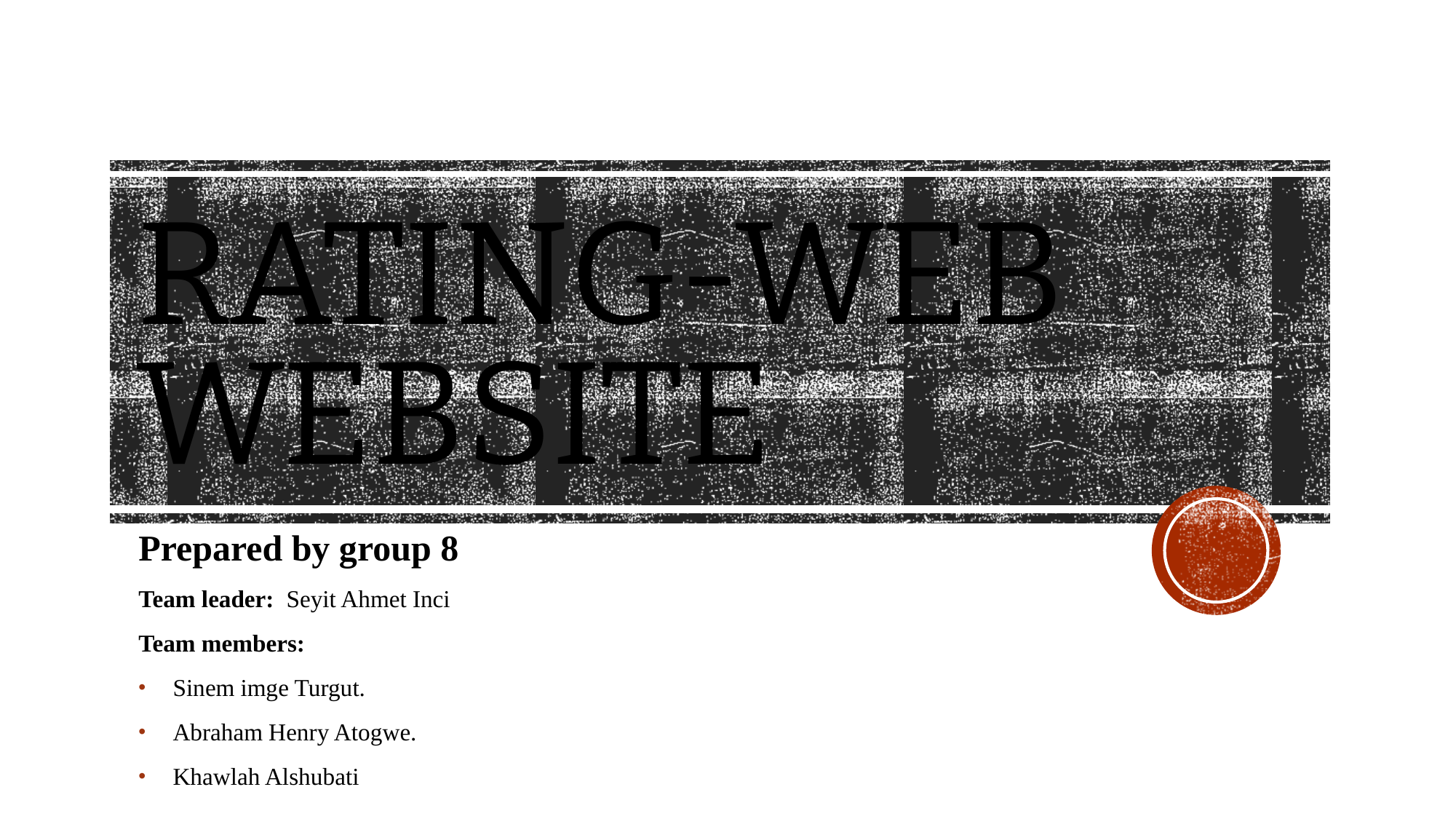

# Rating-Web Website
Prepared by group 8
Team leader:  Seyit Ahmet Inci
Team members:
Sinem imge Turgut.
Abraham Henry Atogwe.
Khawlah Alshubati